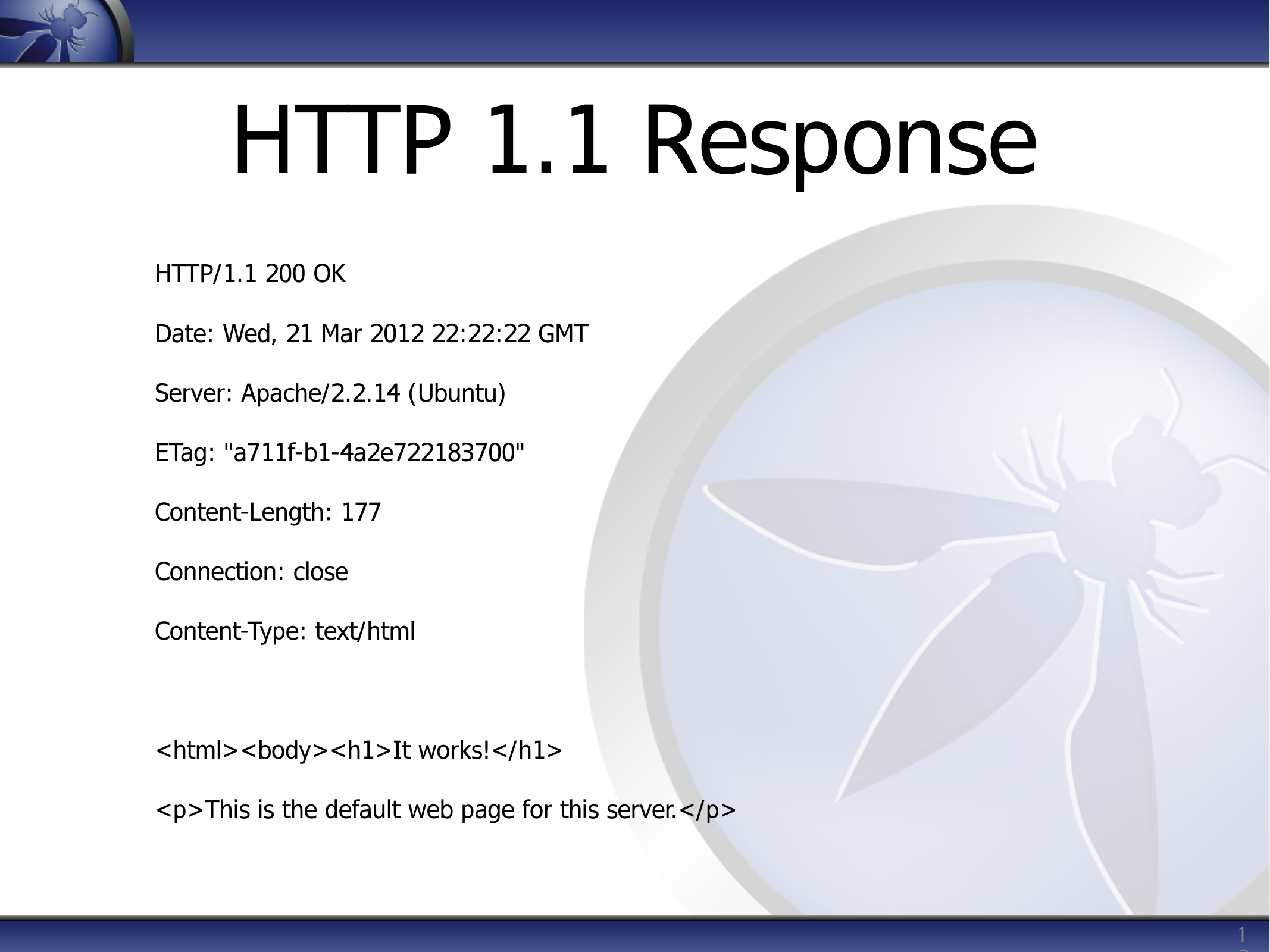

# HTTP 1.1 Response
HTTP/1.1 200 OK
Date: Wed, 21 Mar 2012 22:22:22 GMT
Server: Apache/2.2.14 (Ubuntu)
ETag: "a711f-b1-4a2e722183700"
Content-Length: 177
Connection: close
Content-Type: text/html

<html><body><h1>It works!</h1>
<p>This is the default web page for this server.</p>

13